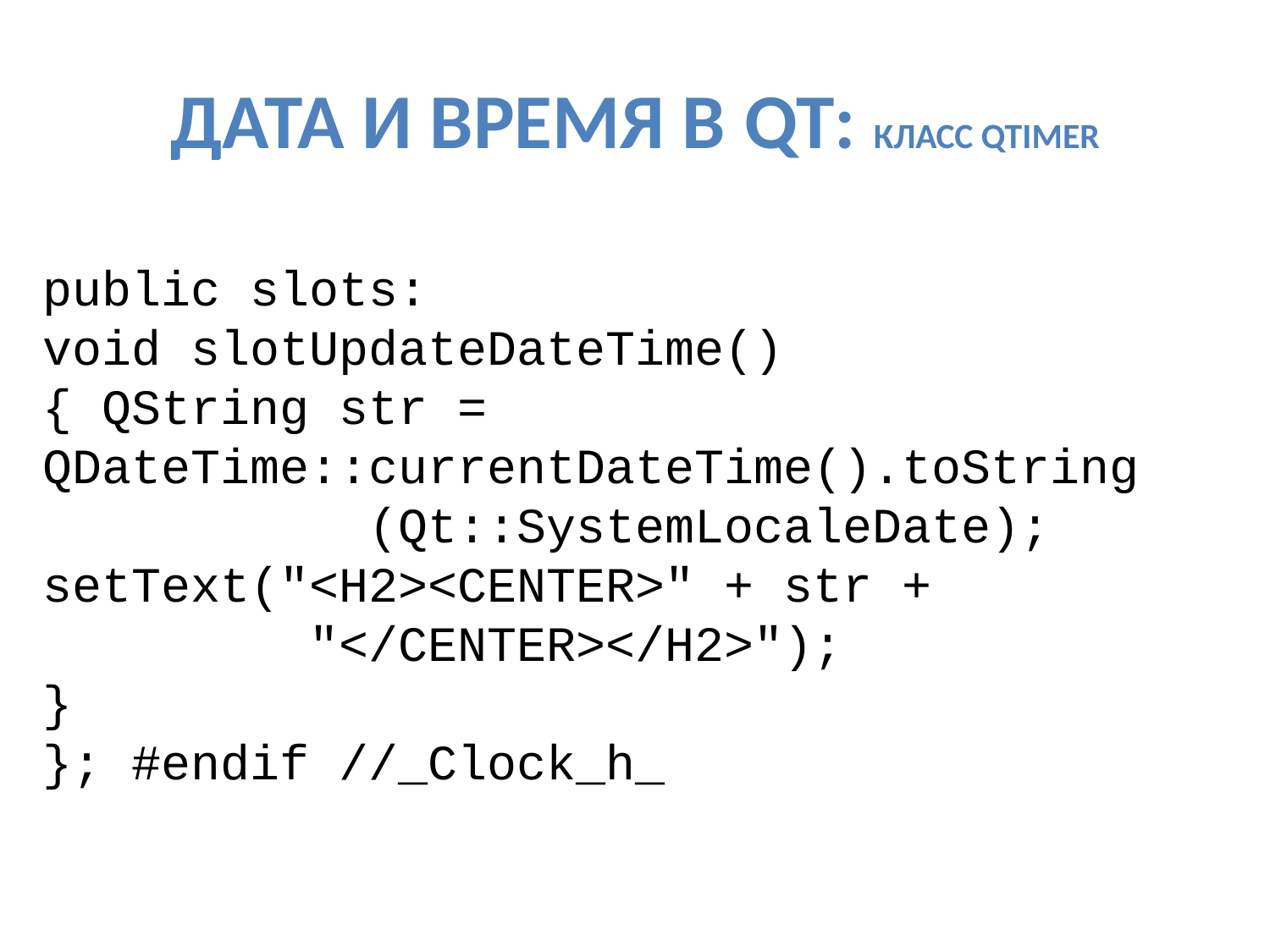

# Дата и время в Qt: класс QTIMER

public slots:
void slotUpdateDateTime()
{ QString str =       QDateTime::currentDateTime().toString
           (Qt::SystemLocaleDate); setText("<H2><CENTER>" + str +
         "</CENTER></H2>");
}
}; #endif //_Clock_h_